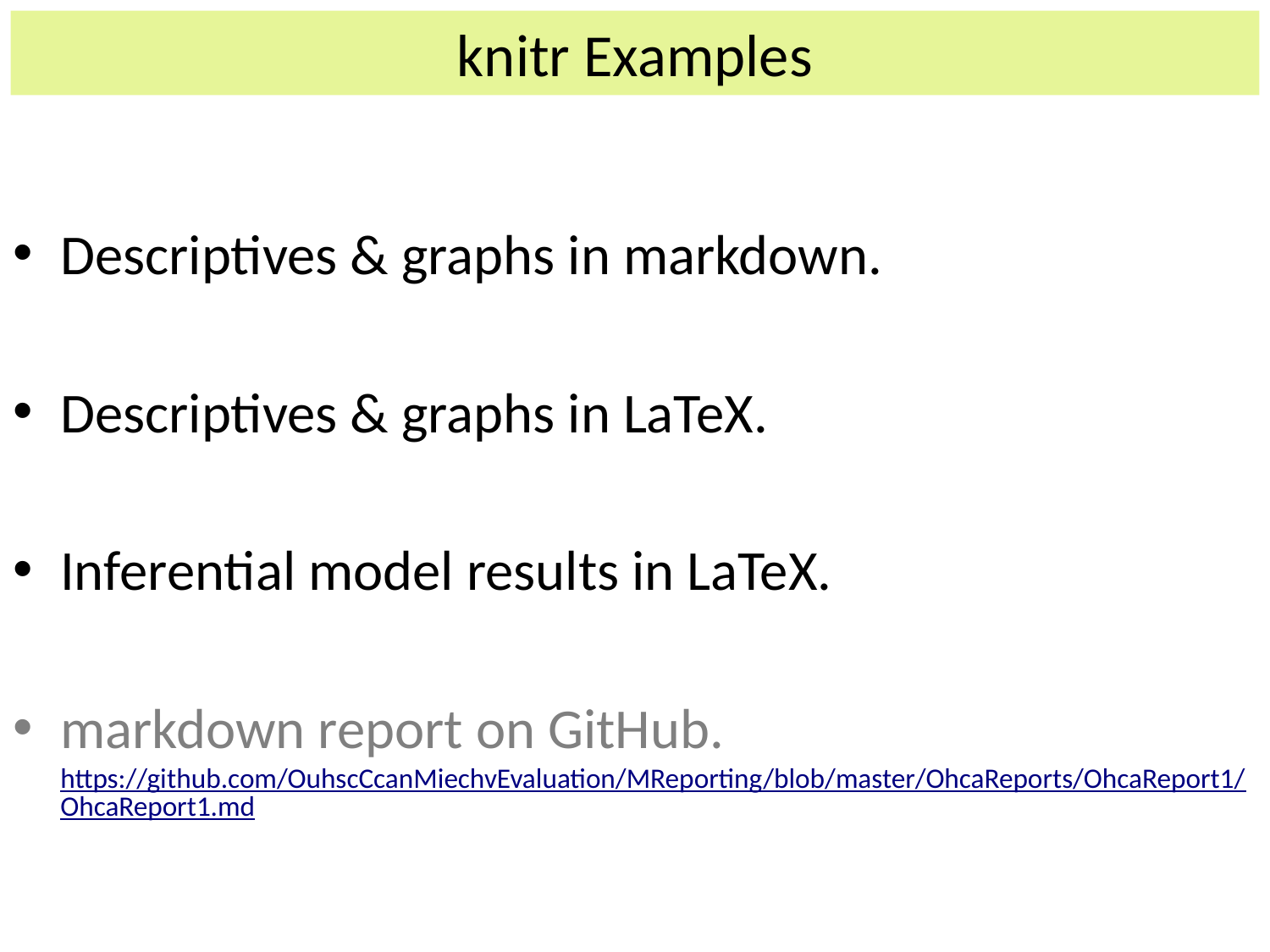

# knitr Examples
Descriptives & graphs in markdown.

Descriptives & graphs in LaTeX.

Inferential model results in LaTeX.

markdown report on GitHub.
https://github.com/OuhscCcanMiechvEvaluation/MReporting/blob/master/OhcaReports/OhcaReport1/OhcaReport1.md